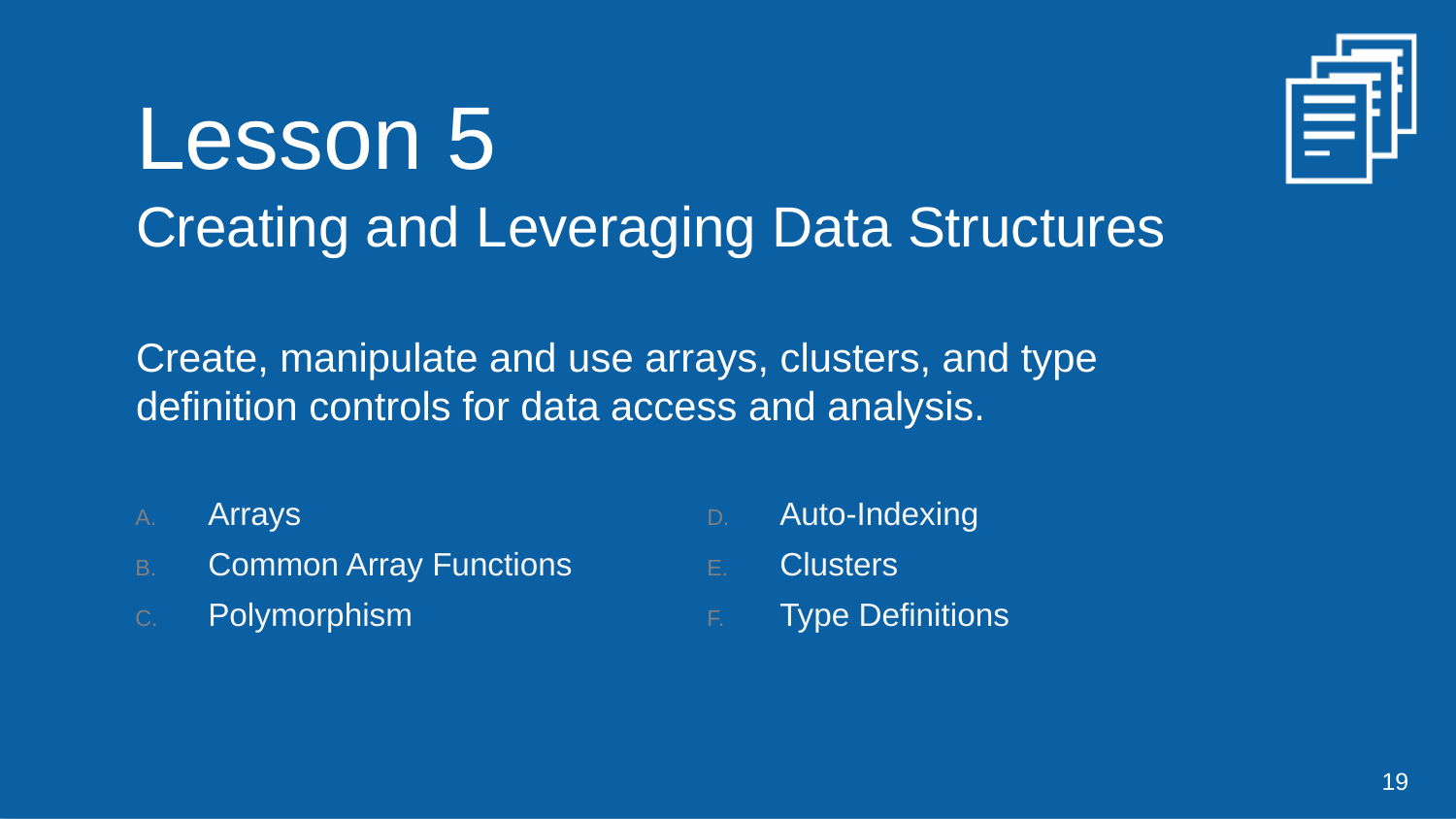

Lesson 5
Creating and Leveraging Data Structures
Create, manipulate and use arrays, clusters, and type definition controls for data access and analysis.

Auto-Indexing
Clusters
Type Definitions

Arrays
Common Array Functions
Polymorphism
19